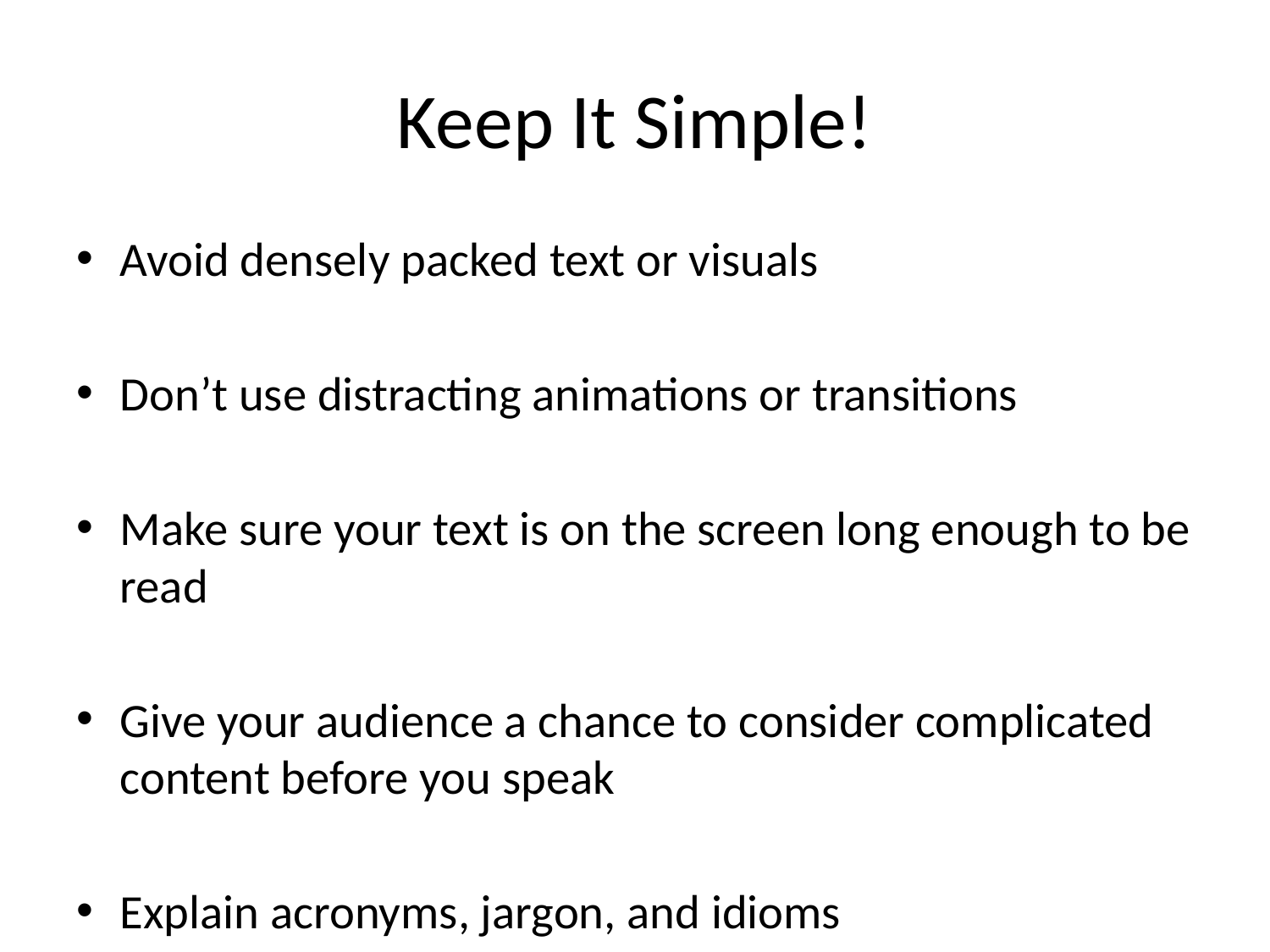

# Keep It Simple!
Avoid densely packed text or visuals

Don’t use distracting animations or transitions

Make sure your text is on the screen long enough to be read

Give your audience a chance to consider complicated content before you speak

Explain acronyms, jargon, and idioms